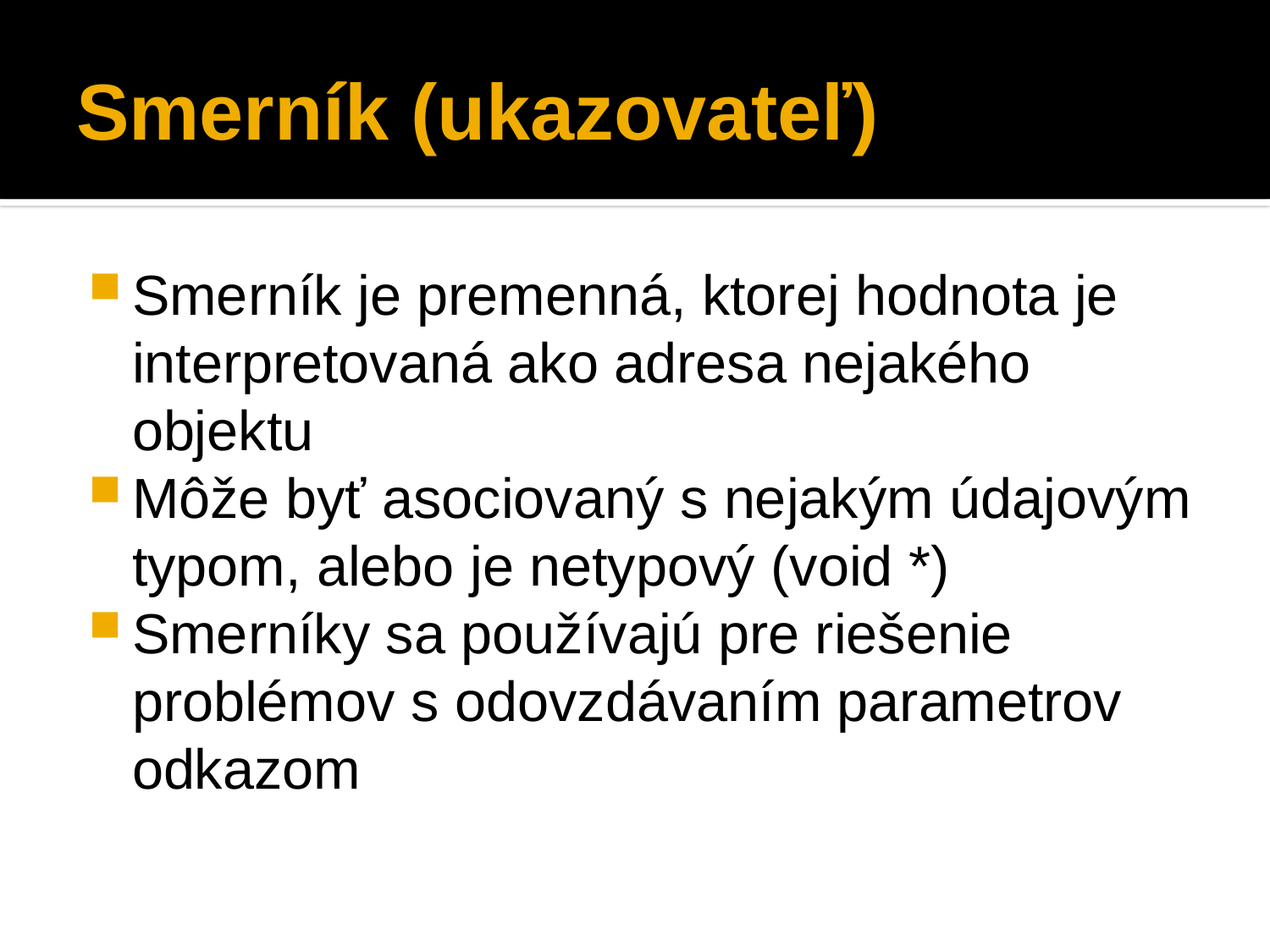

# Smerník (ukazovateľ)
Smerník je premenná, ktorej hodnota je interpretovaná ako adresa nejakého objektu
Môže byť asociovaný s nejakým údajovým typom, alebo je netypový (void *)
Smerníky sa používajú pre riešenie problémov s odovzdávaním parametrov odkazom